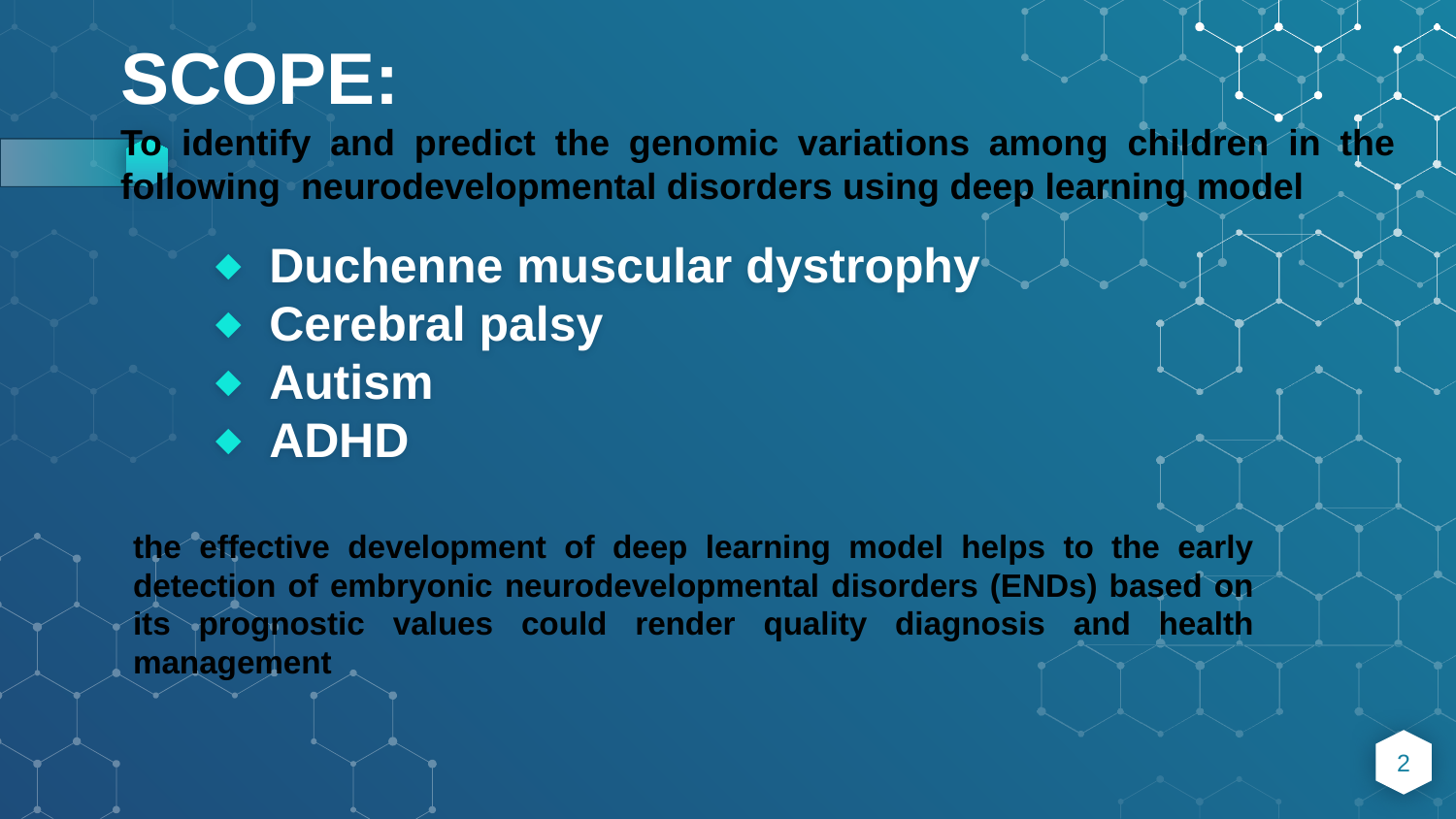

SCOPE:
To identify and predict the genomic variations among children in the following  neurodevelopmental disorders using deep learning model
Duchenne muscular dystrophy
Cerebral palsy
Autism
ADHD

the effective development of deep learning model helps to the early detection of embryonic neurodevelopmental disorders (ENDs) based on its prognostic values could render quality diagnosis and health management
2